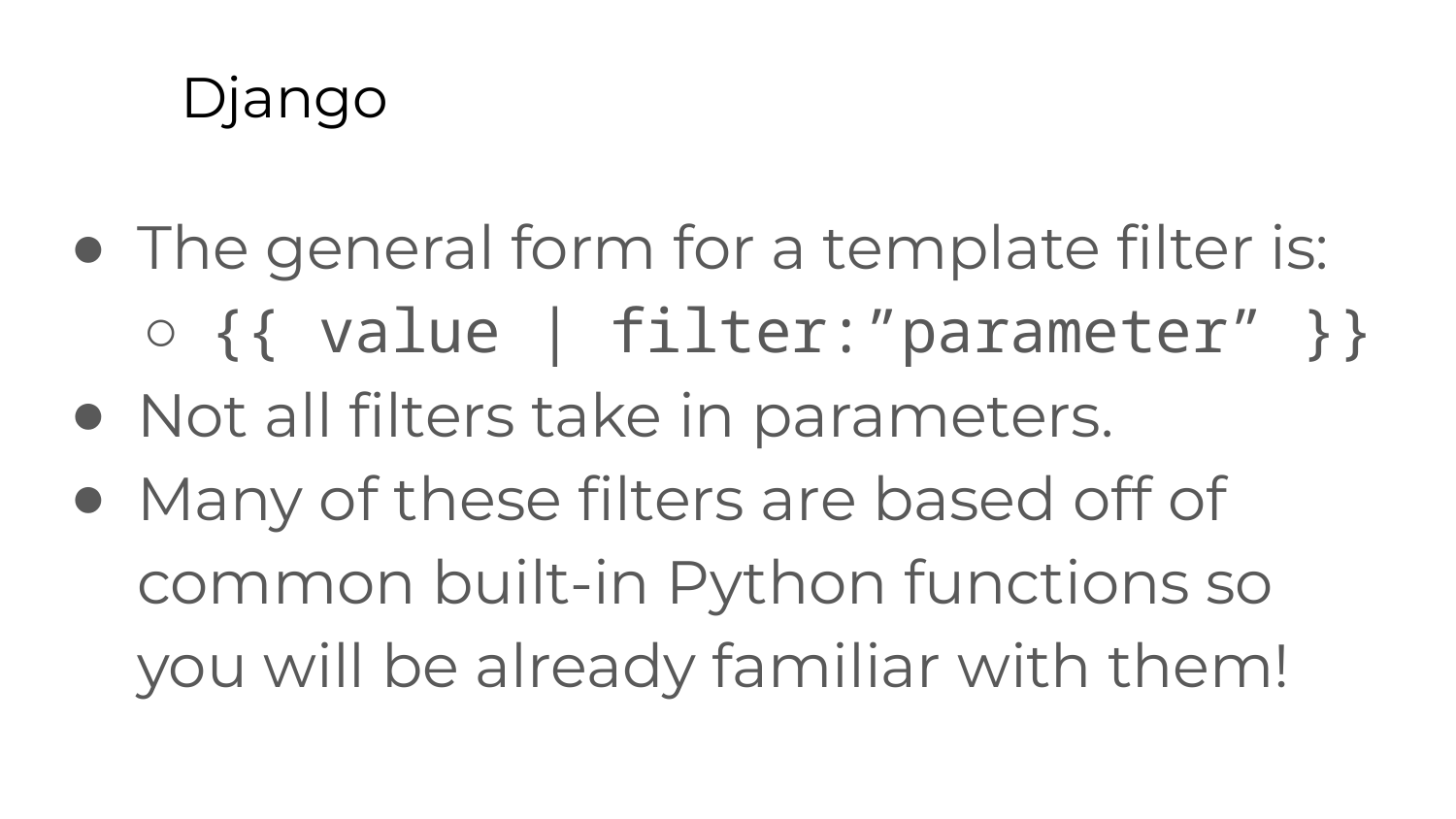

# Django
The general form for a template filter is:
{{ value | filter:”parameter” }}
Not all filters take in parameters.
Many of these filters are based off of common built-in Python functions so you will be already familiar with them!